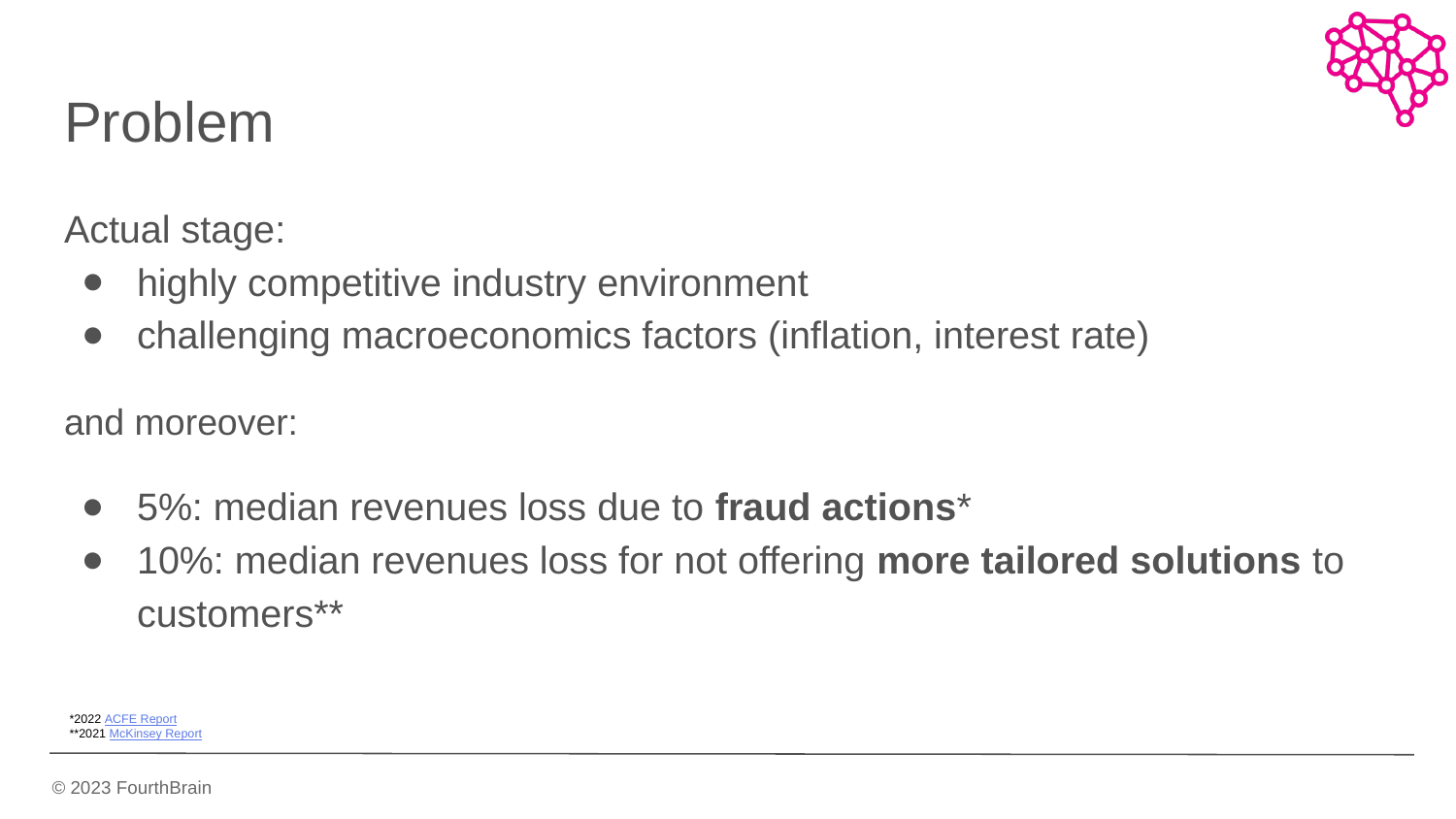

# Problem
Actual stage:
highly competitive industry environment
challenging macroeconomics factors (inflation, interest rate)

and moreover:

5%: median revenues loss due to fraud actions*
10%: median revenues loss for not offering more tailored solutions to customers**
*2022 ACFE Report
**2021 McKinsey Report